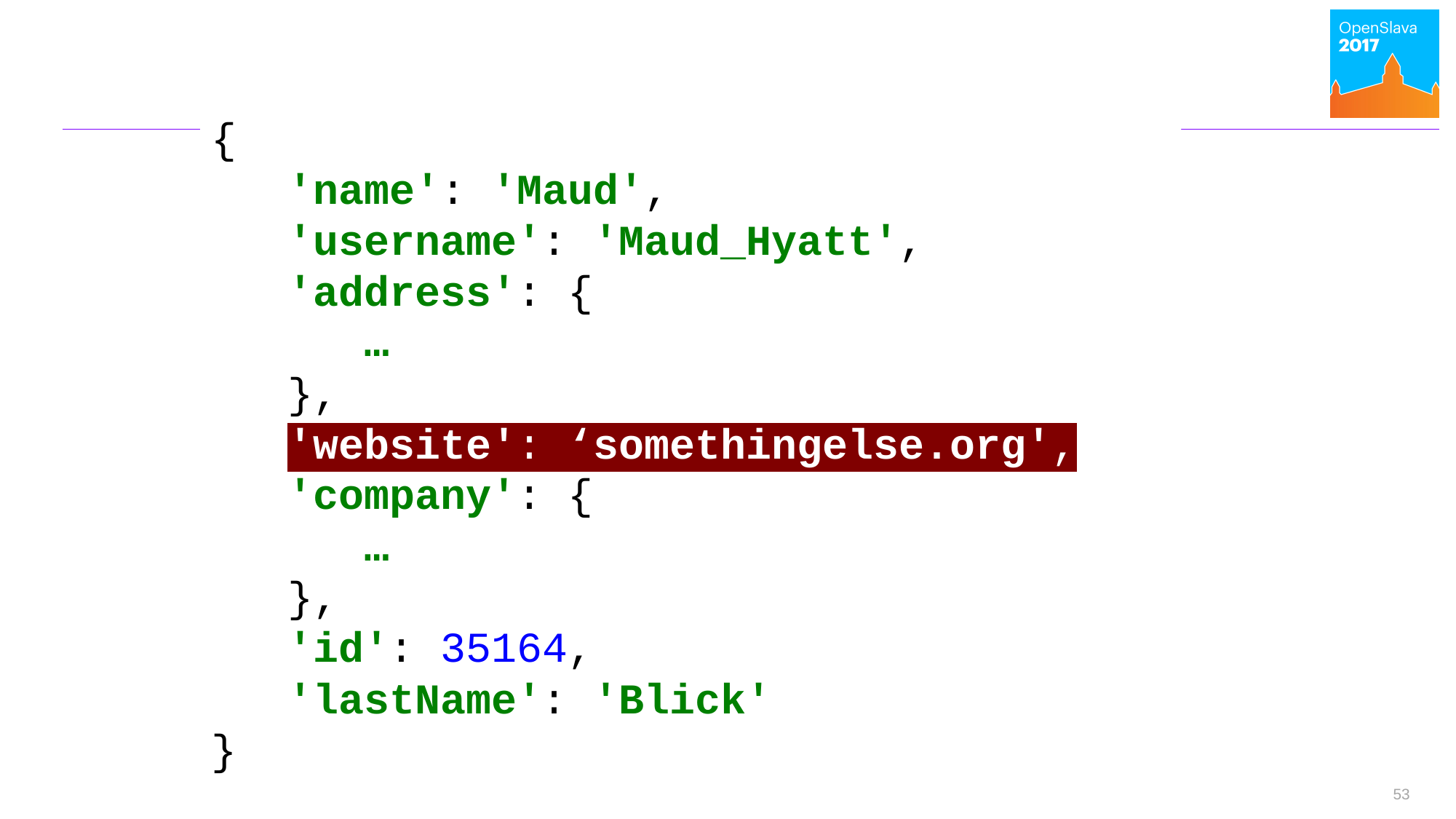

{
   'name': 'Maud',
   'username': 'Maud_Hyatt',
   'address': {
      …
   },
   'website': 'derrick.org',
   'company': {
      …
   },
   'id': 35164,
   'lastName': 'Blick'
}
{
   'name': 'Maud',
   'username': 'Maud_Hyatt',
   'address': {
      …
   },
   'website': ‘somethingelse.org',
   'company': {
      …
   },
   'id': 35164,
   'lastName': 'Blick'
}
53